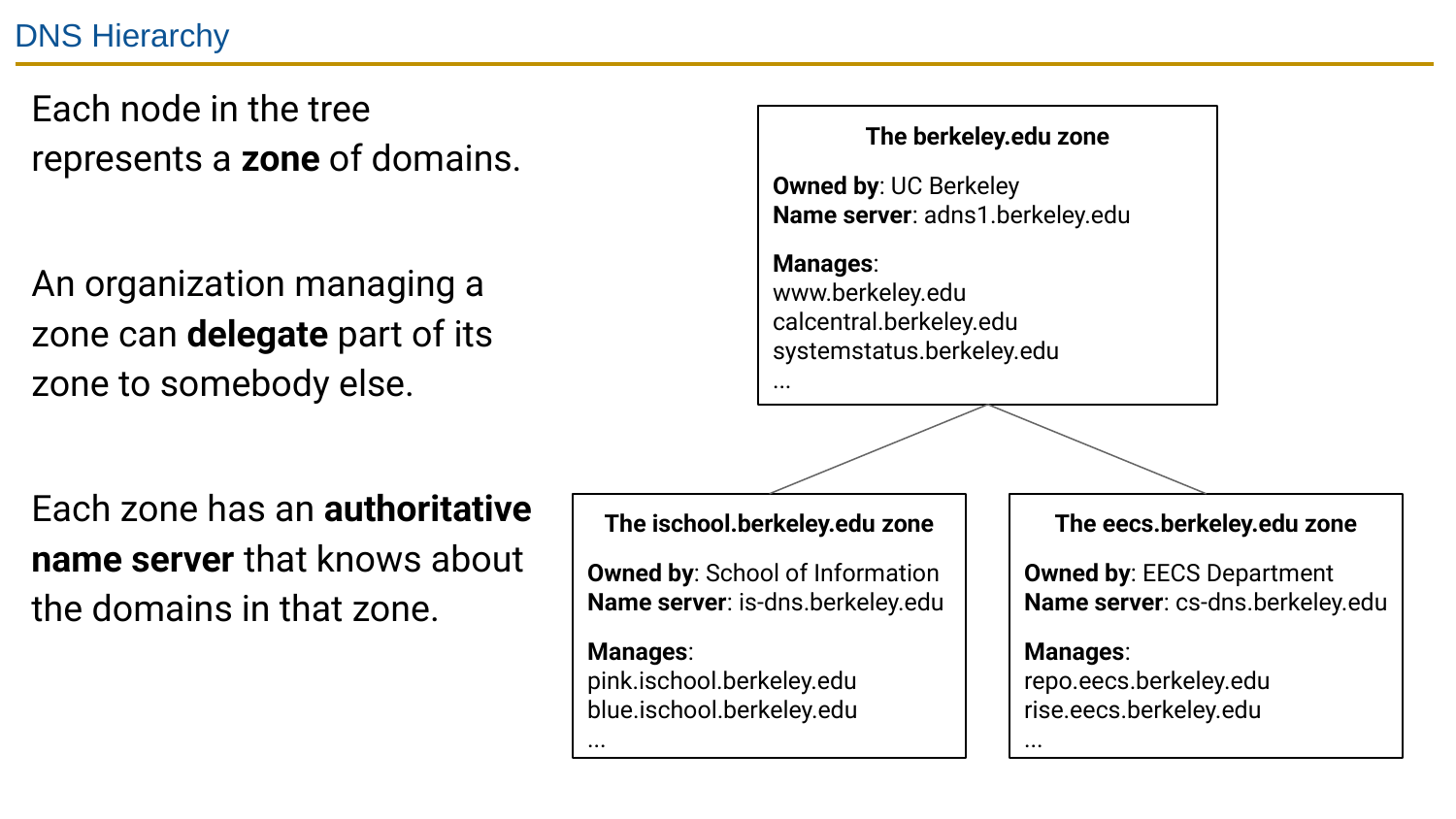

# DNS Hierarchy
Each node in the tree represents a zone of domains.

An organization managing a zone can delegate part of its zone to somebody else.

Each zone has an authoritative name server that knows about the domains in that zone.
The berkeley.edu zone
Owned by: UC Berkeley
Name server: adns1.berkeley.edu
Manages:
www.berkeley.edu
calcentral.berkeley.edu
systemstatus.berkeley.edu
...
The ischool.berkeley.edu zone
Owned by: School of Information
Name server: is-dns.berkeley.edu
Manages:
pink.ischool.berkeley.edu
blue.ischool.berkeley.edu
...
The eecs.berkeley.edu zone
Owned by: EECS Department
Name server: cs-dns.berkeley.edu
Manages:
repo.eecs.berkeley.edu
rise.eecs.berkeley.edu
...